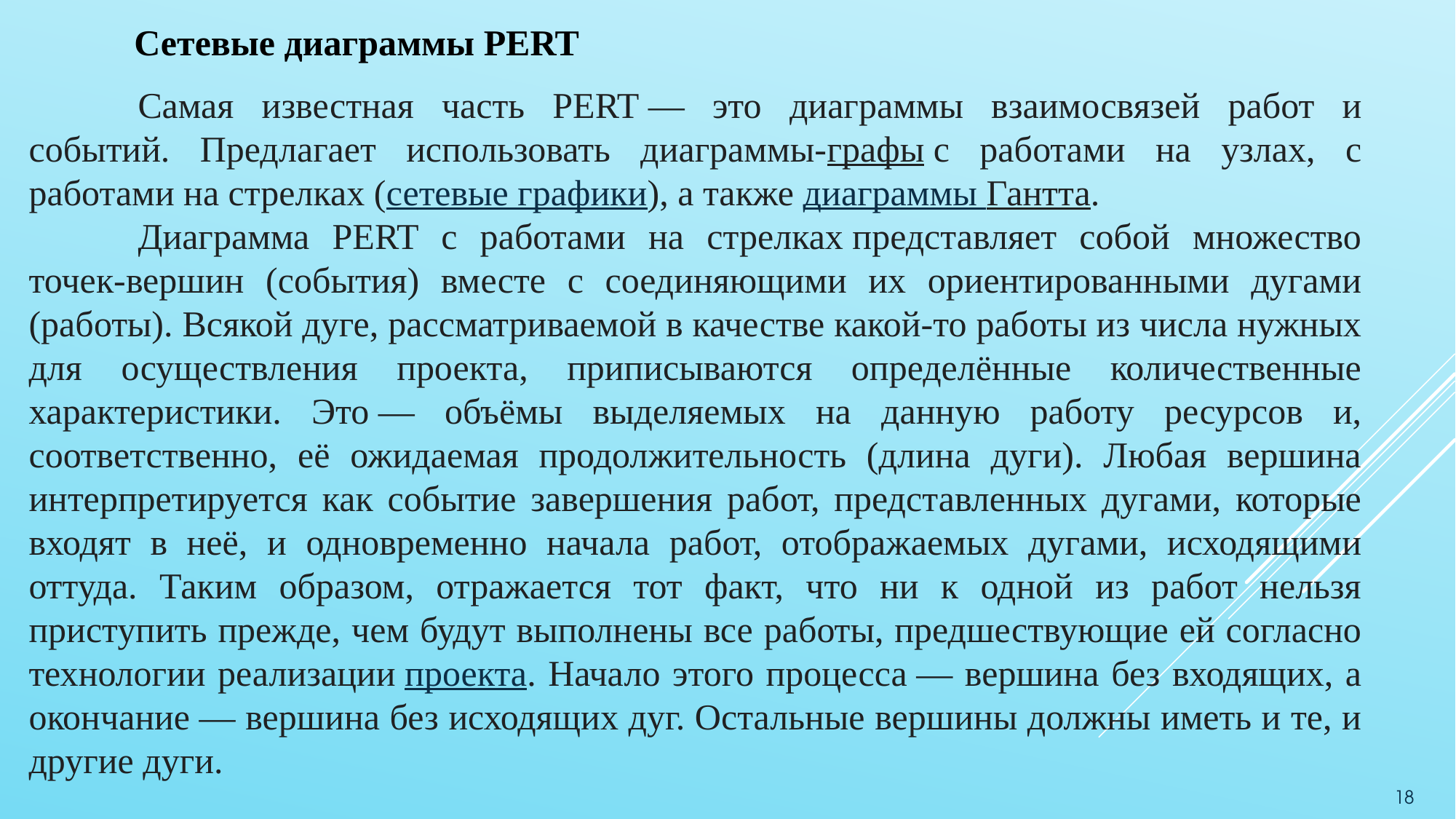

Сетевые диаграммы PERT
	Самая известная часть PERT — это диаграммы взаимосвязей работ и событий. Предлагает использовать диаграммы-графы с работами на узлах, с работами на стрелках (сетевые графики), а также диаграммы Гантта.
	Диаграмма PERT с работами на стрелках представляет собой множество точек-вершин (события) вместе с соединяющими их ориентированными дугами (работы). Всякой дуге, рассматриваемой в качестве какой-то работы из числа нужных для осуществления проекта, приписываются определённые количественные характеристики. Это — объёмы выделяемых на данную работу ресурсов и, соответственно, её ожидаемая продолжительность (длина дуги). Любая вершина интерпретируется как событие завершения работ, представленных дугами, которые входят в неё, и одновременно начала работ, отображаемых дугами, исходящими оттуда. Таким образом, отражается тот факт, что ни к одной из работ нельзя приступить прежде, чем будут выполнены все работы, предшествующие ей согласно технологии реализации проекта. Начало этого процесса — вершина без входящих, а окончание — вершина без исходящих дуг. Остальные вершины должны иметь и те, и другие дуги.
18